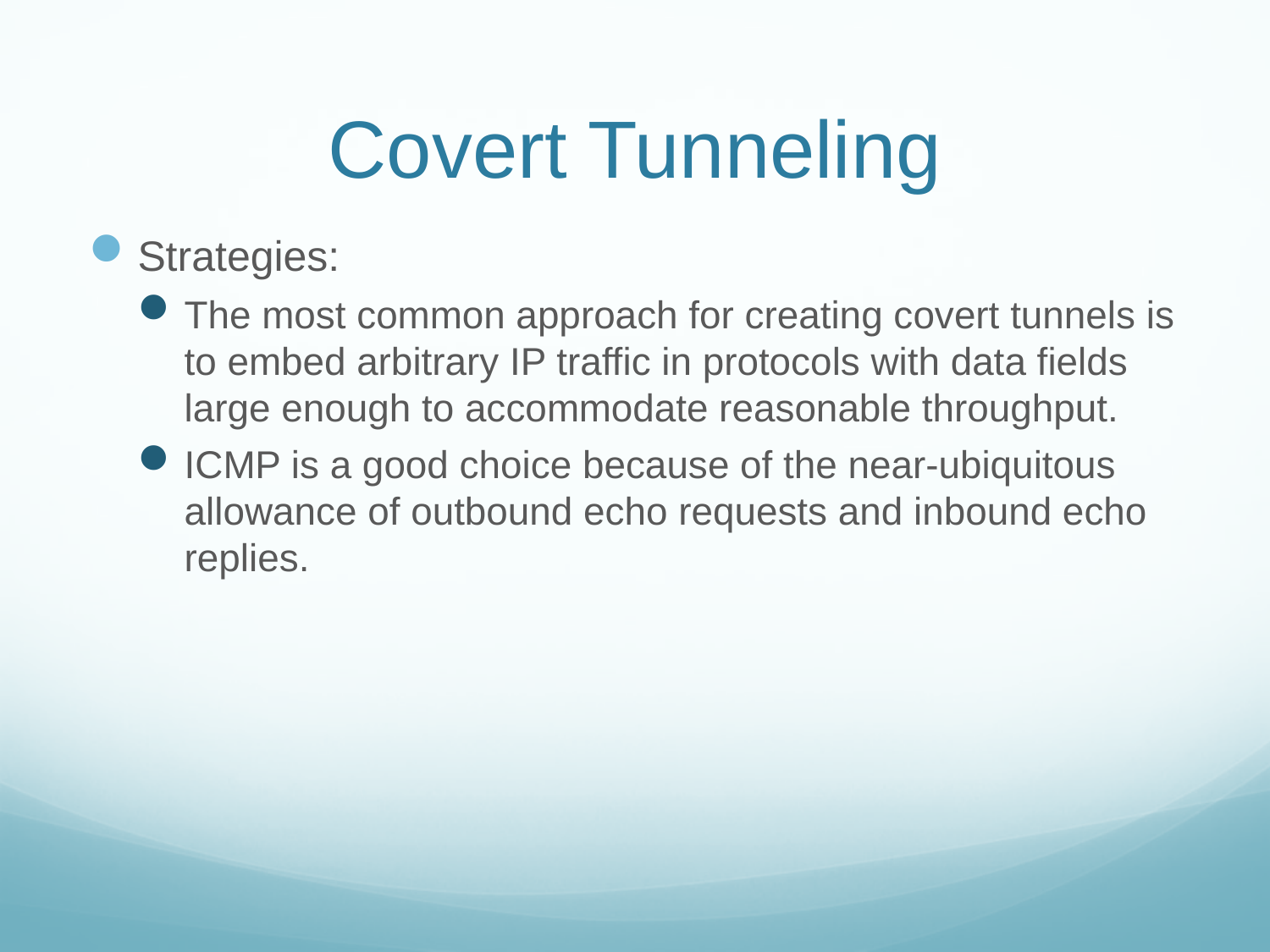

# Covert Tunneling
Strategies:
The most common approach for creating covert tunnels is to embed arbitrary IP traffic in protocols with data fields large enough to accommodate reasonable throughput.
ICMP is a good choice because of the near-ubiquitous allowance of outbound echo requests and inbound echo replies.